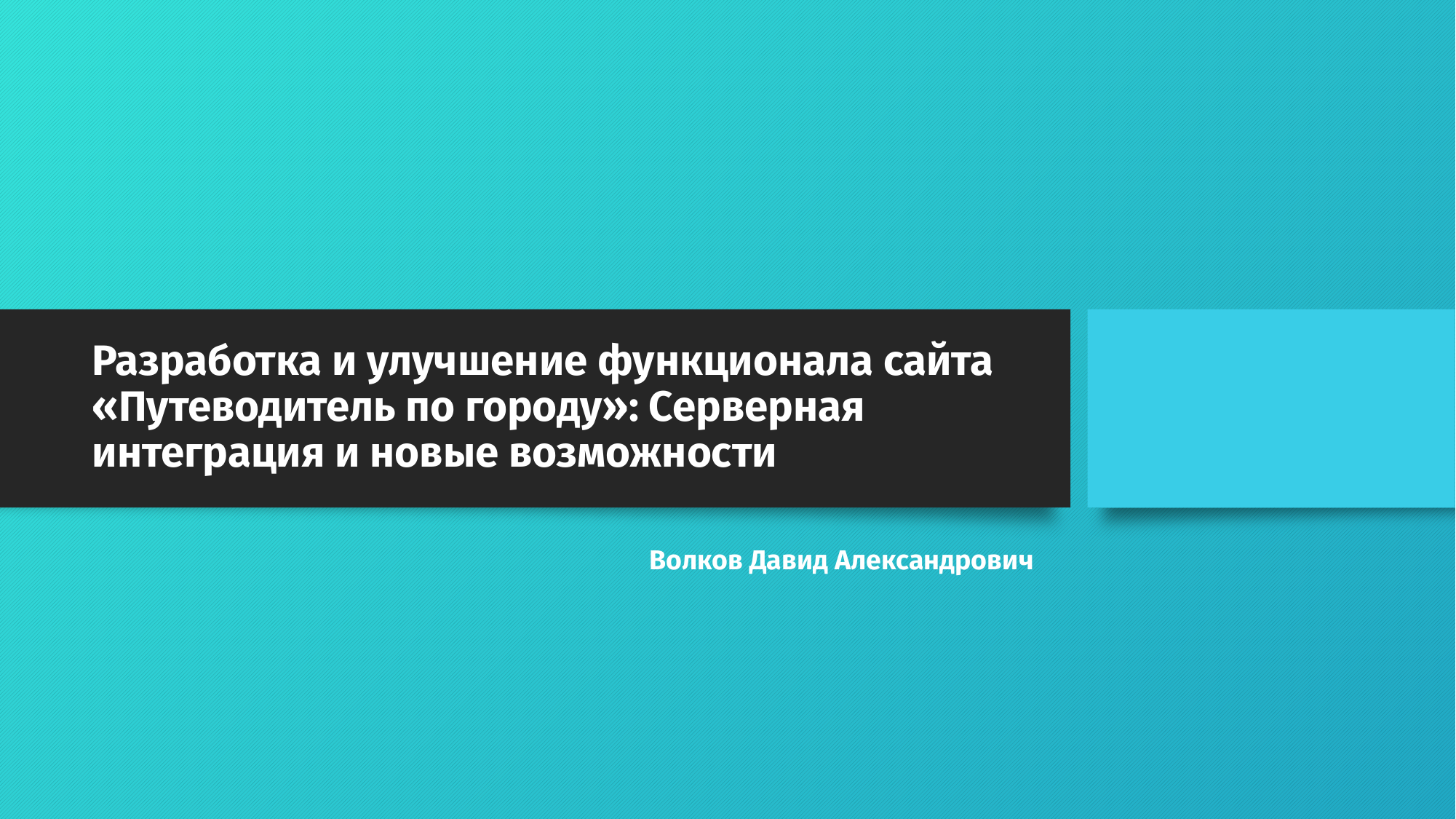

# Разработка и улучшение функционала сайта «Путеводитель по городу»: Серверная интеграция и новые возможности
Волков Давид Александрович